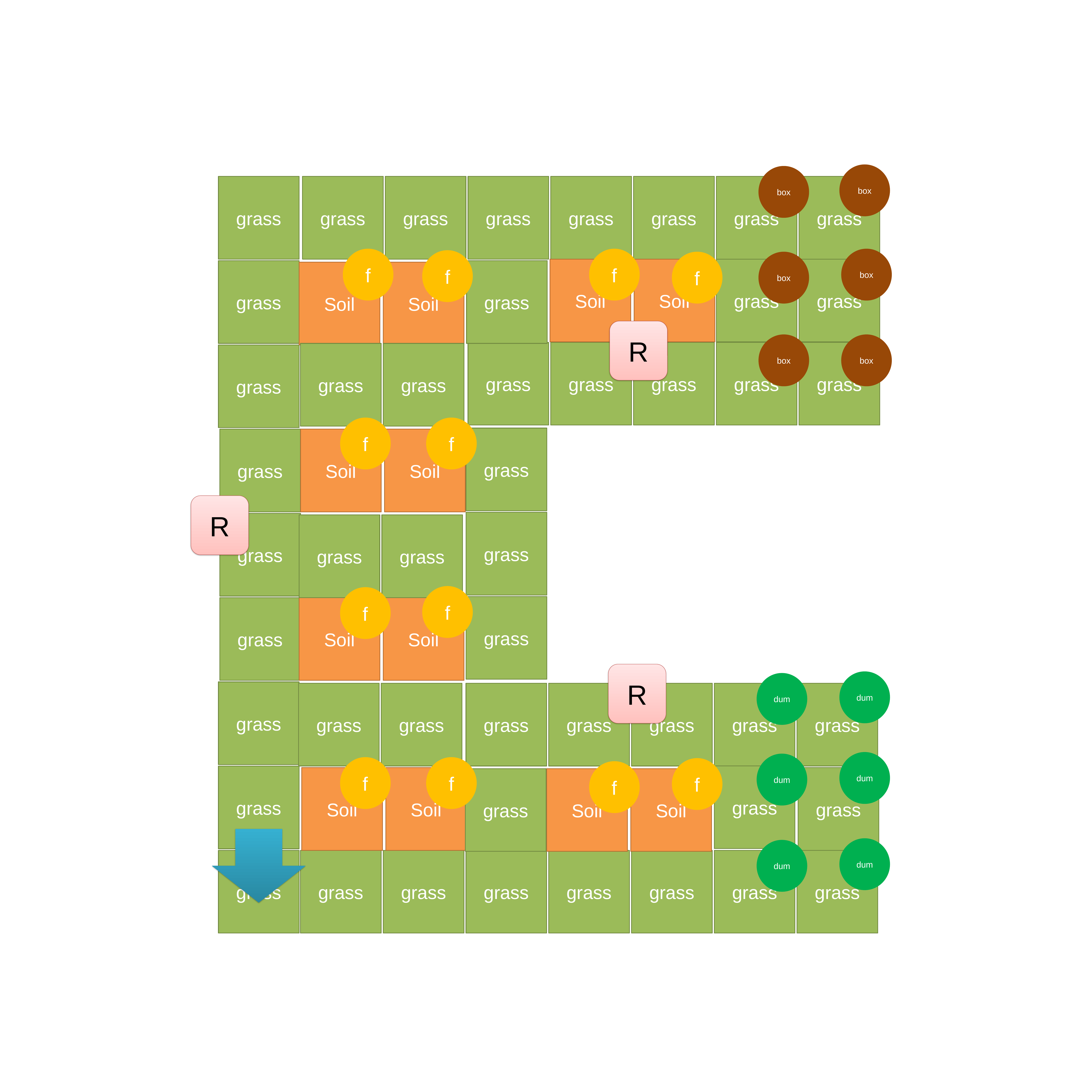

box
box
grass
grass
grass
grass
grass
grass
grass
grass
Soil
Soil
grass
grass
grass
grass
Soil
Soil
grass
grass
grass
grass
grass
grass
grass
grass
grass
grass
Soil
Soil
grass
grass
grass
grass
grass
grass
Soil
Soil
grass
grass
grass
grass
grass
grass
grass
grass
grass
grass
Soil
Soil
grass
grass
Soil
Soil
grass
grass
grass
grass
grass
grass
grass
grass
f
f
box
f
f
box
R
box
box
f
f
R
f
f
R
dum
dum
dum
dum
f
f
f
f

dum
dum